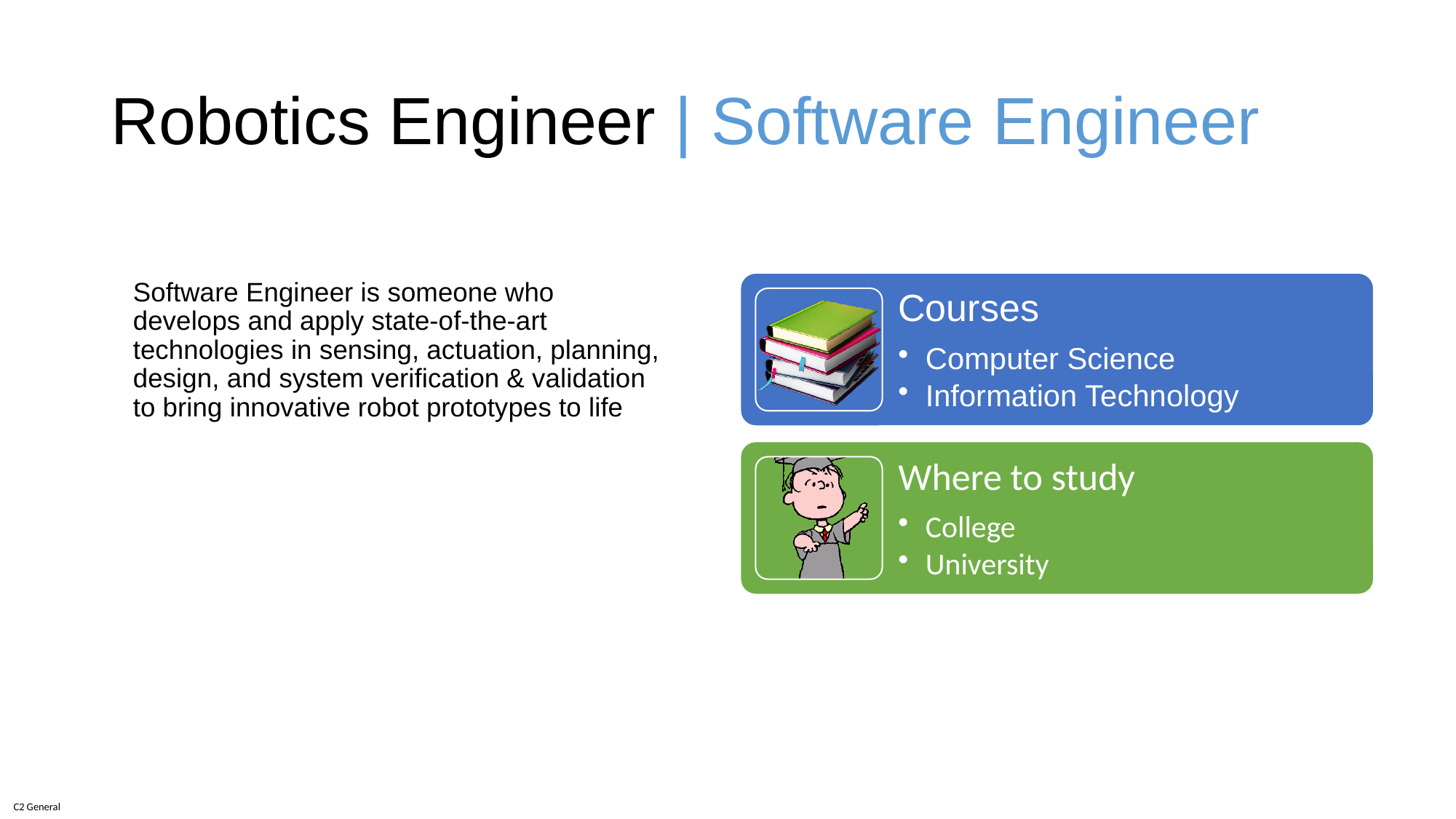

# Robotics Engineer | Software Engineer
Software Engineer is someone who develops and apply state-of-the-art technologies in sensing, actuation, planning, design, and system verification & validation to bring innovative robot prototypes to life
Courses
Computer Science
Information Technology
Where to study
College
University